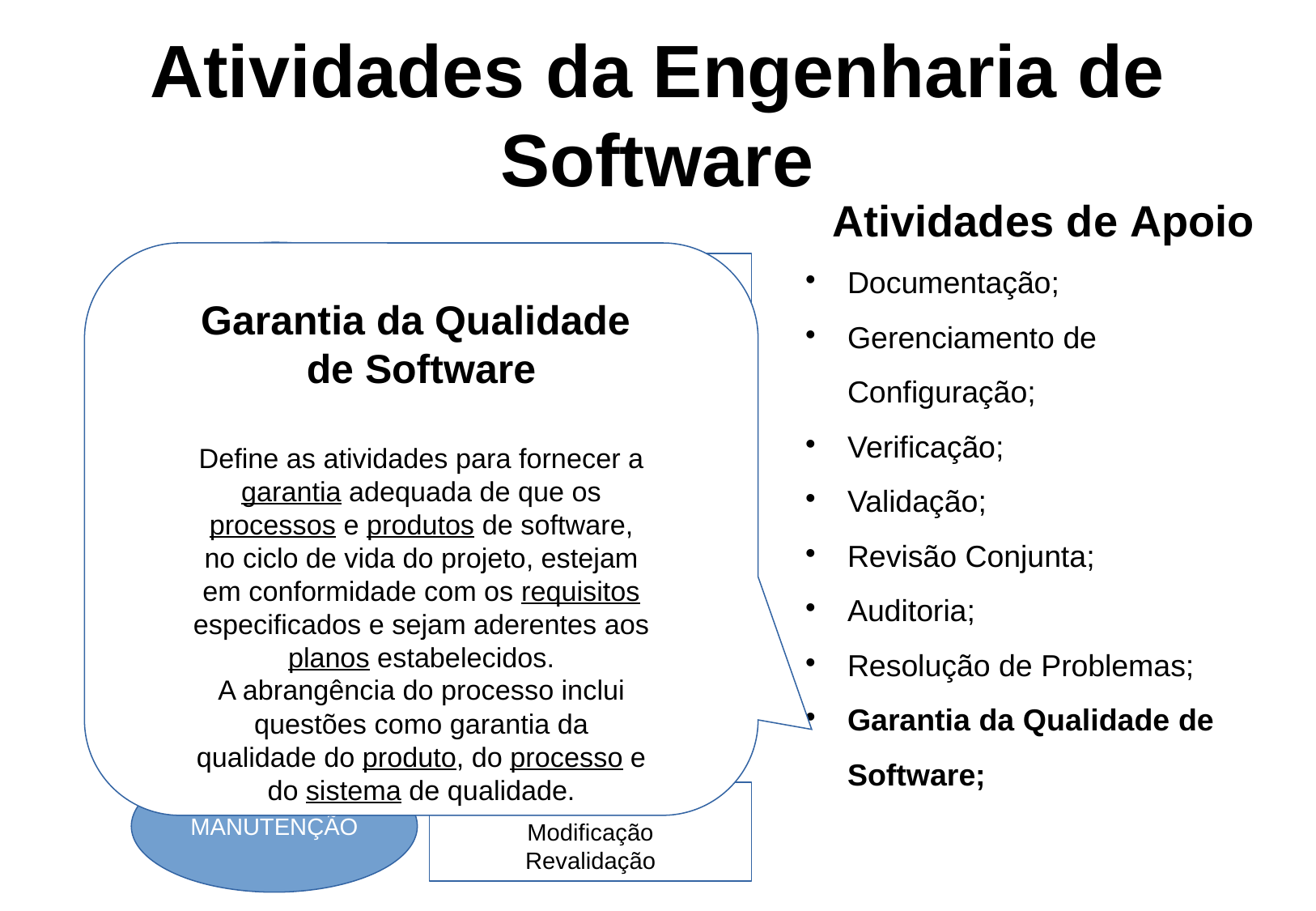

Atividades da Engenharia de Software
Atividades de Apoio
Documentação;
Gerenciamento de Configuração;
Verificação;
Validação;
Revisão Conjunta;
Auditoria;
Resolução de Problemas;
Garantia da Qualidade de Software;
DEFINIÇÃO
Garantia da Qualidade
de Software

Define as atividades para fornecer a
garantia adequada de que os
processos e produtos de software,
no ciclo de vida do projeto, estejam
em conformidade com os requisitos
especificados e sejam aderentes aos
planos estabelecidos.
A abrangência do processo inclui
questões como garantia da
qualidade do produto, do processo e
do sistema de qualidade.
Análise de Sistema
Planejamento do Projeto
Análise de Requisitos

CONSTRUÇÃO
Projeto
Codificação
Teste

SOFTWARE PRODUTO

MANUTENÇÃO
Entendimento
Modificação
Revalidação